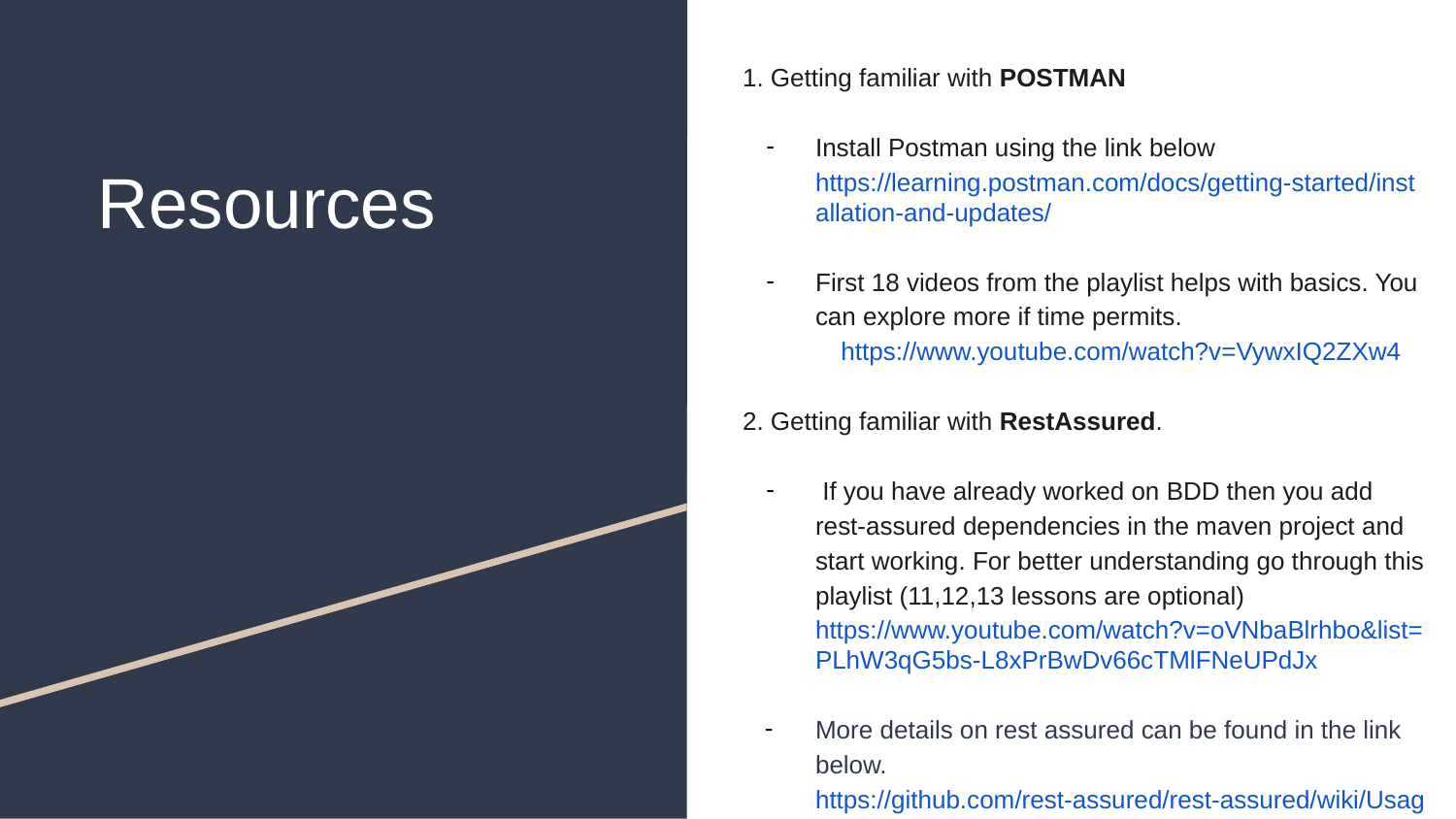

1. Getting familiar with POSTMAN

Install Postman using the link below https://learning.postman.com/docs/getting-started/installation-and-updates/
First 18 videos from the playlist helps with basics. You can explore more if time permits.
              https://www.youtube.com/watch?v=VywxIQ2ZXw4

2. Getting familiar with RestAssured.

 If you have already worked on BDD then you add rest-assured dependencies in the maven project and start working. For better understanding go through this playlist (11,12,13 lessons are optional) https://www.youtube.com/watch?v=oVNbaBlrhbo&list=PLhW3qG5bs-L8xPrBwDv66cTMlFNeUPdJx

More details on rest assured can be found in the link below. https://github.com/rest-assured/rest-assured/wiki/Usage
Resources